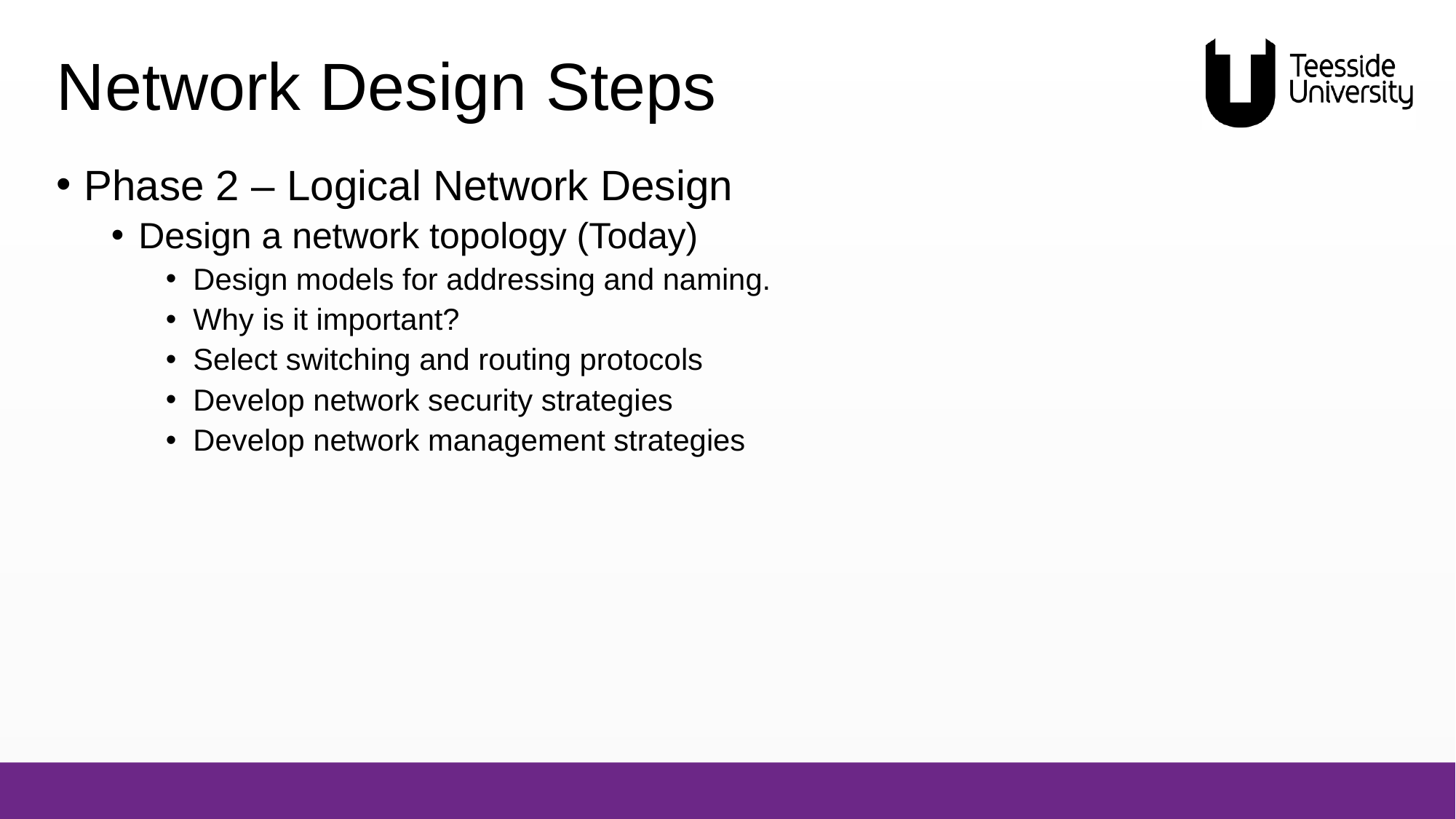

# Network Design Steps
Phase 2 – Logical Network Design
Design a network topology (Today)
Design models for addressing and naming.
Why is it important?
Select switching and routing protocols
Develop network security strategies
Develop network management strategies